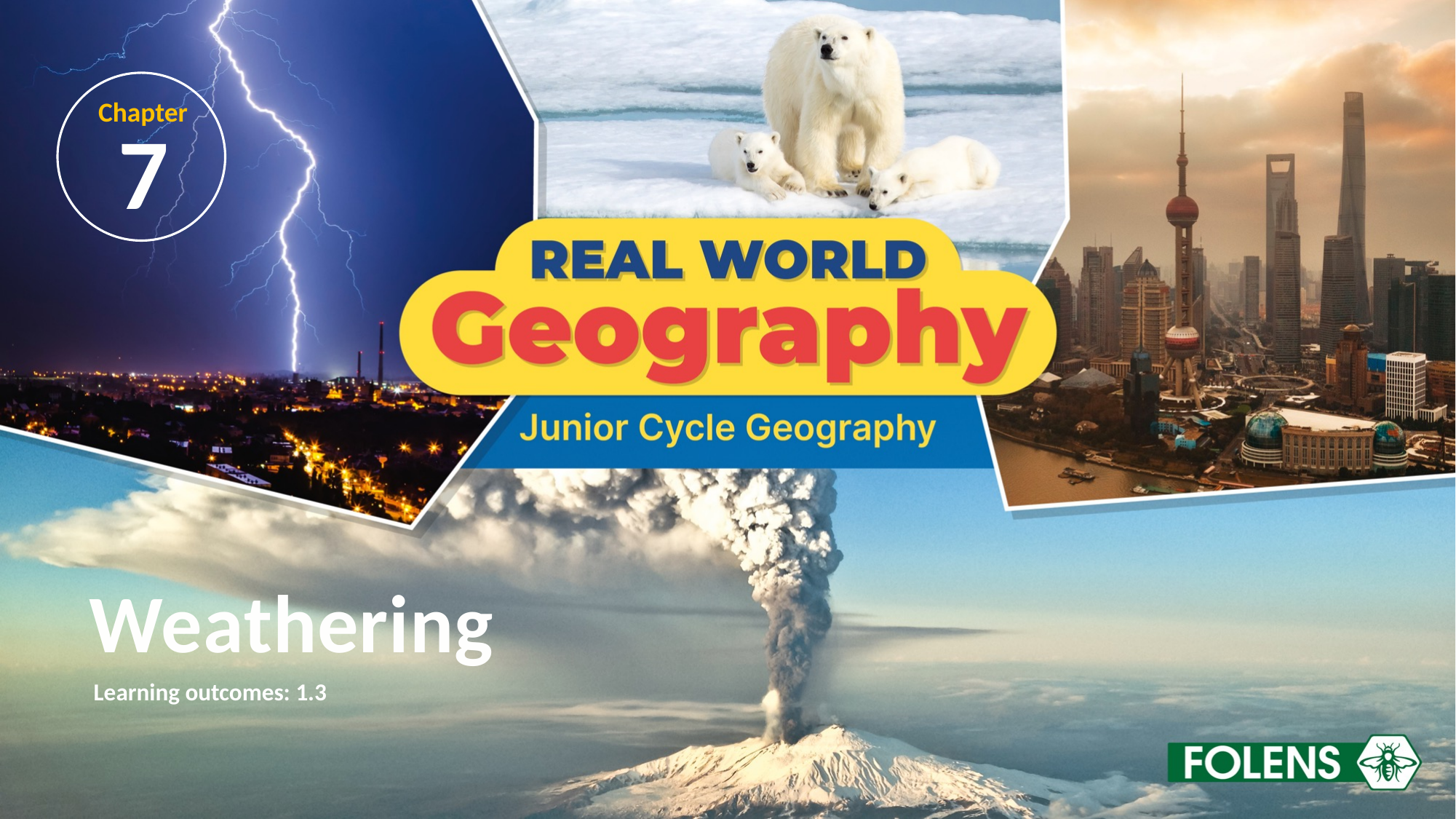

Chapter
7
# Weathering
Learning outcomes: 1.3